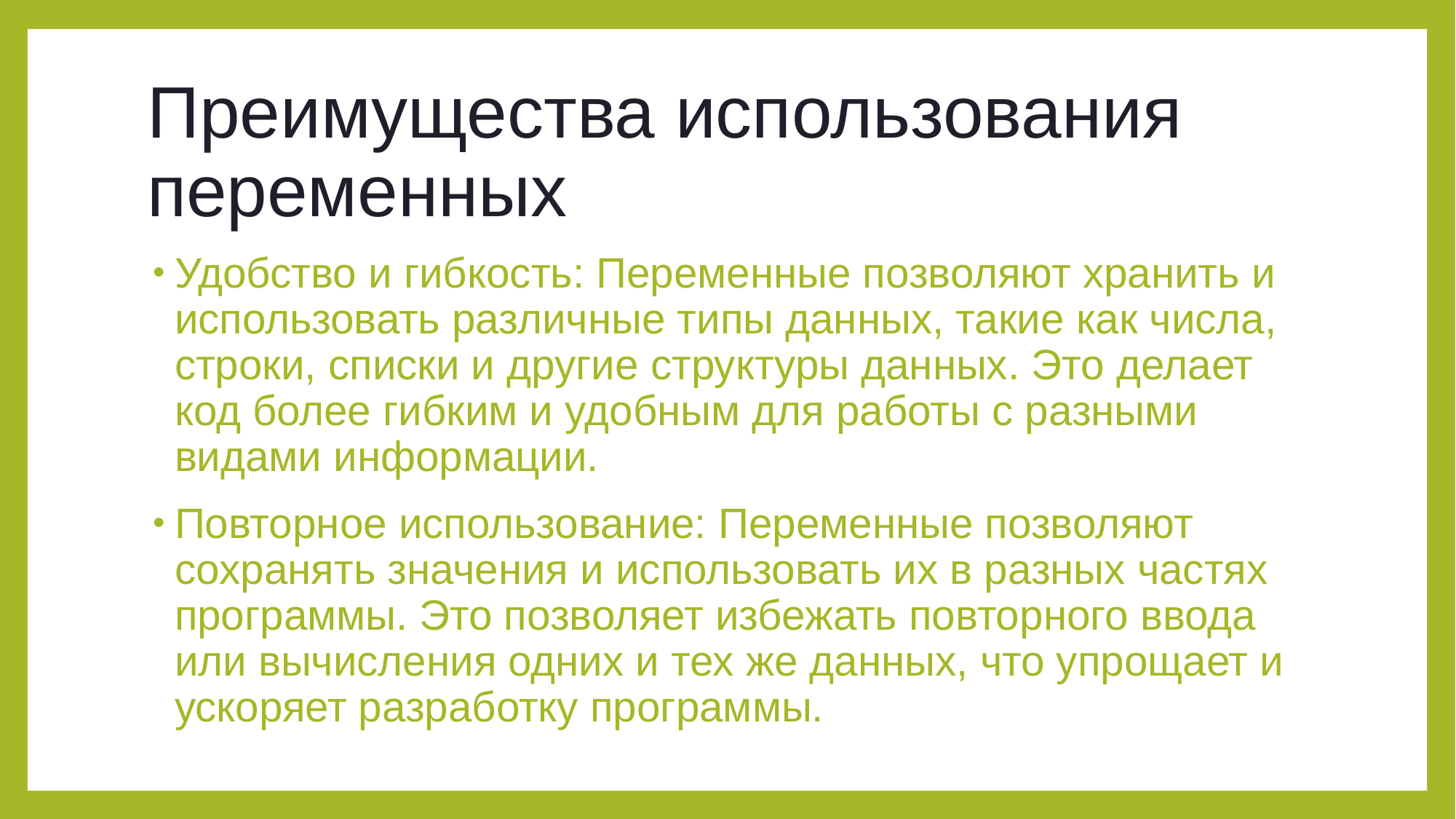

# Преимущества использования переменных
Удобство и гибкость: Переменные позволяют хранить и использовать различные типы данных, такие как числа, строки, списки и другие структуры данных. Это делает код более гибким и удобным для работы с разными видами информации.
Повторное использование: Переменные позволяют сохранять значения и использовать их в разных частях программы. Это позволяет избежать повторного ввода или вычисления одних и тех же данных, что упрощает и ускоряет разработку программы.